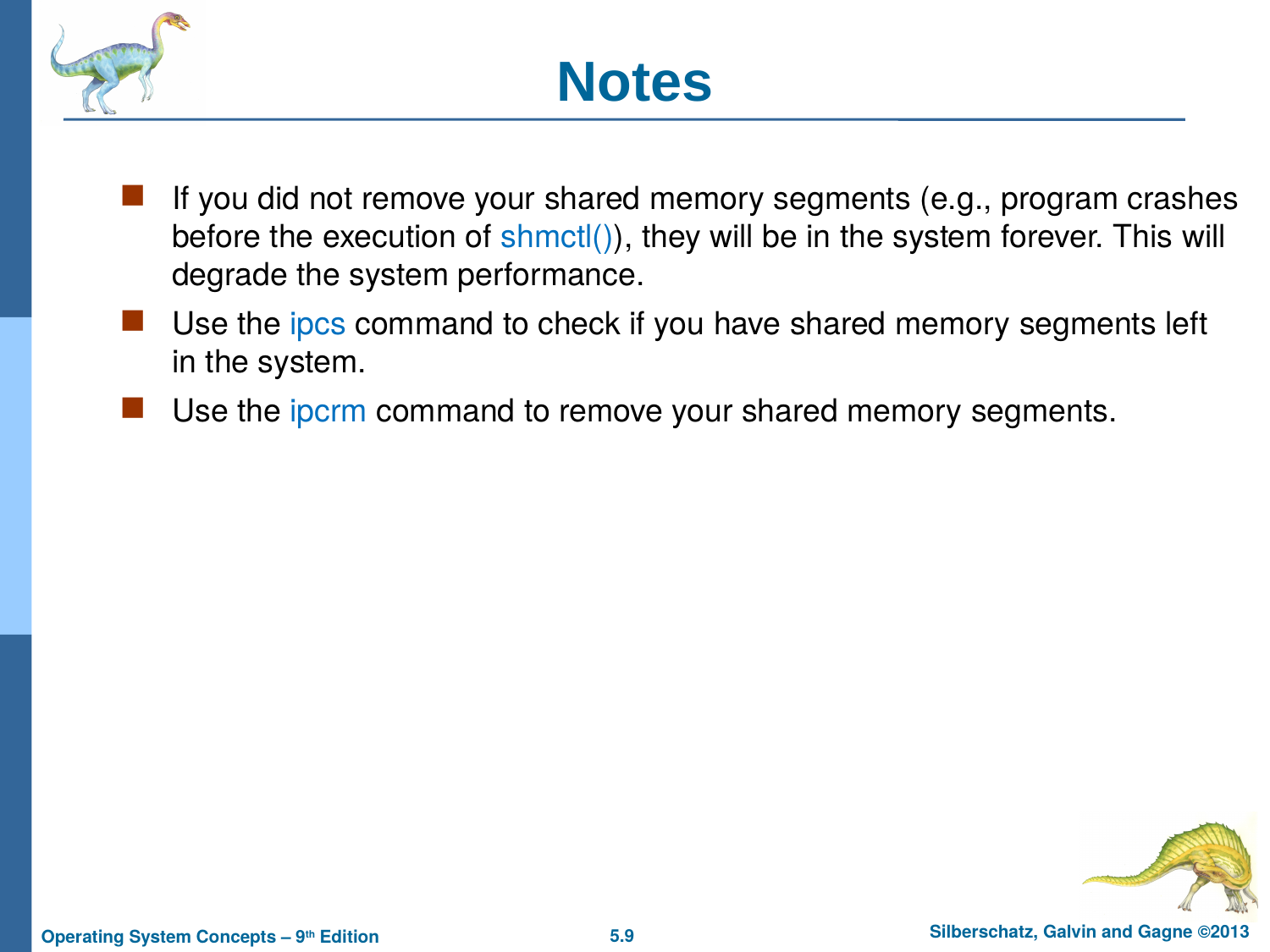

# Notes
If you did not remove your shared memory segments (e.g., program crashes before the execution of shmctl()), they will be in the system forever. This will degrade the system performance.
Use the ipcs command to check if you have shared memory segments left in the system.
Use the ipcrm command to remove your shared memory segments.